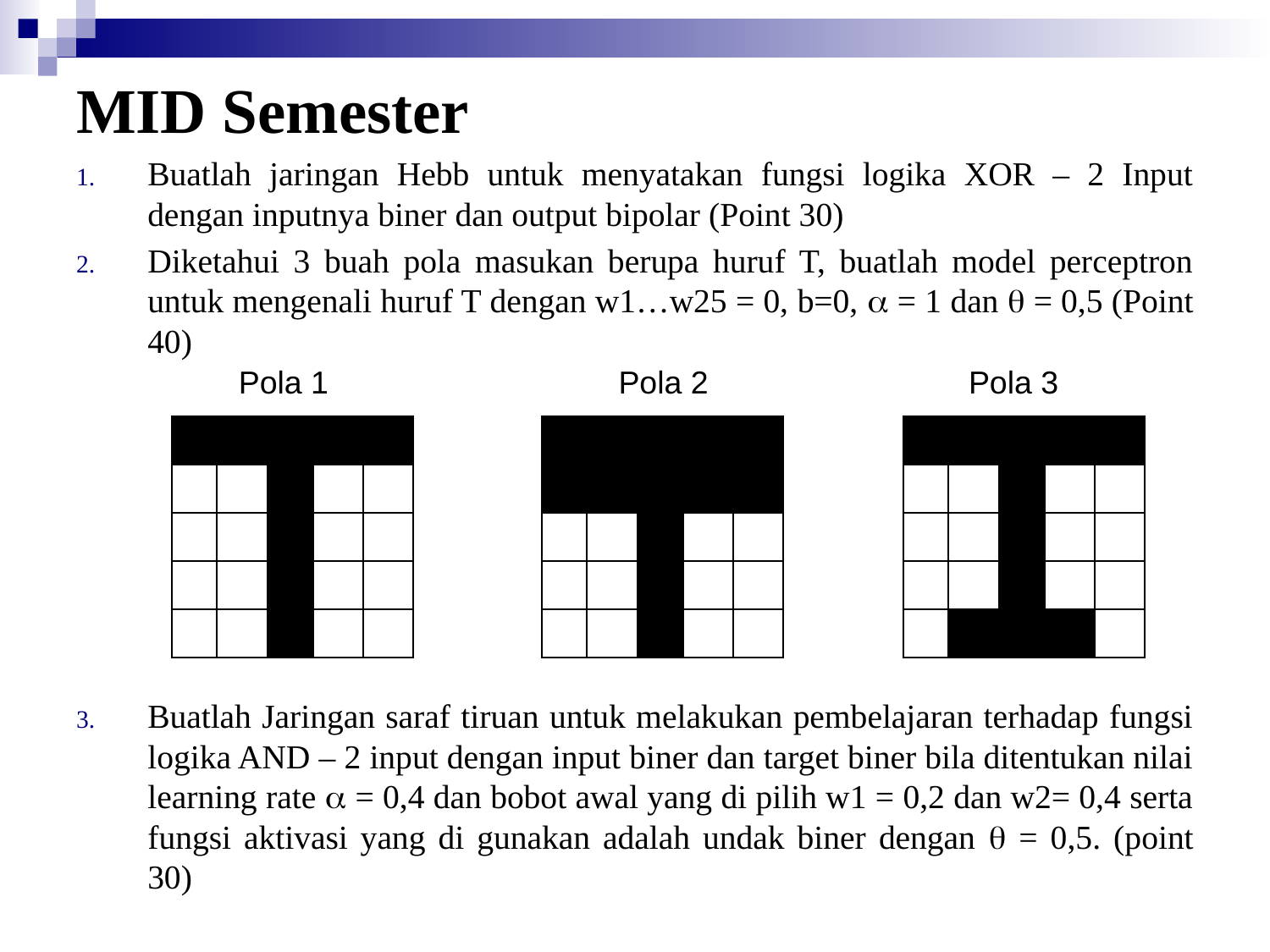

# MID Semester
Buatlah jaringan Hebb untuk menyatakan fungsi logika XOR – 2 Input dengan inputnya biner dan output bipolar (Point 30)
Diketahui 3 buah pola masukan berupa huruf T, buatlah model perceptron untuk mengenali huruf T dengan w1…w25 = 0, b=0, α = 1 dan θ = 0,5 (Point 40)

Buatlah Jaringan saraf tiruan untuk melakukan pembelajaran terhadap fungsi logika AND – 2 input dengan input biner dan target biner bila ditentukan nilai learning rate α = 0,4 dan bobot awal yang di pilih w1 = 0,2 dan w2= 0,4 serta fungsi aktivasi yang di gunakan adalah undak biner dengan θ = 0,5. (point 30)

Pola 1
Pola 2
Pola 3
|  |  |  |  |  |
| --- | --- | --- | --- | --- |
|  |  |  |  |  |
|  |  |  |  |  |
|  |  |  |  |  |
|  |  |  |  |  |
|  |  |  |  |  |
| --- | --- | --- | --- | --- |
|  |  |  |  |  |
|  |  |  |  |  |
|  |  |  |  |  |
|  |  |  |  |  |
|  |  |  |  |  |
| --- | --- | --- | --- | --- |
|  |  |  |  |  |
|  |  |  |  |  |
|  |  |  |  |  |
|  |  |  |  |  |